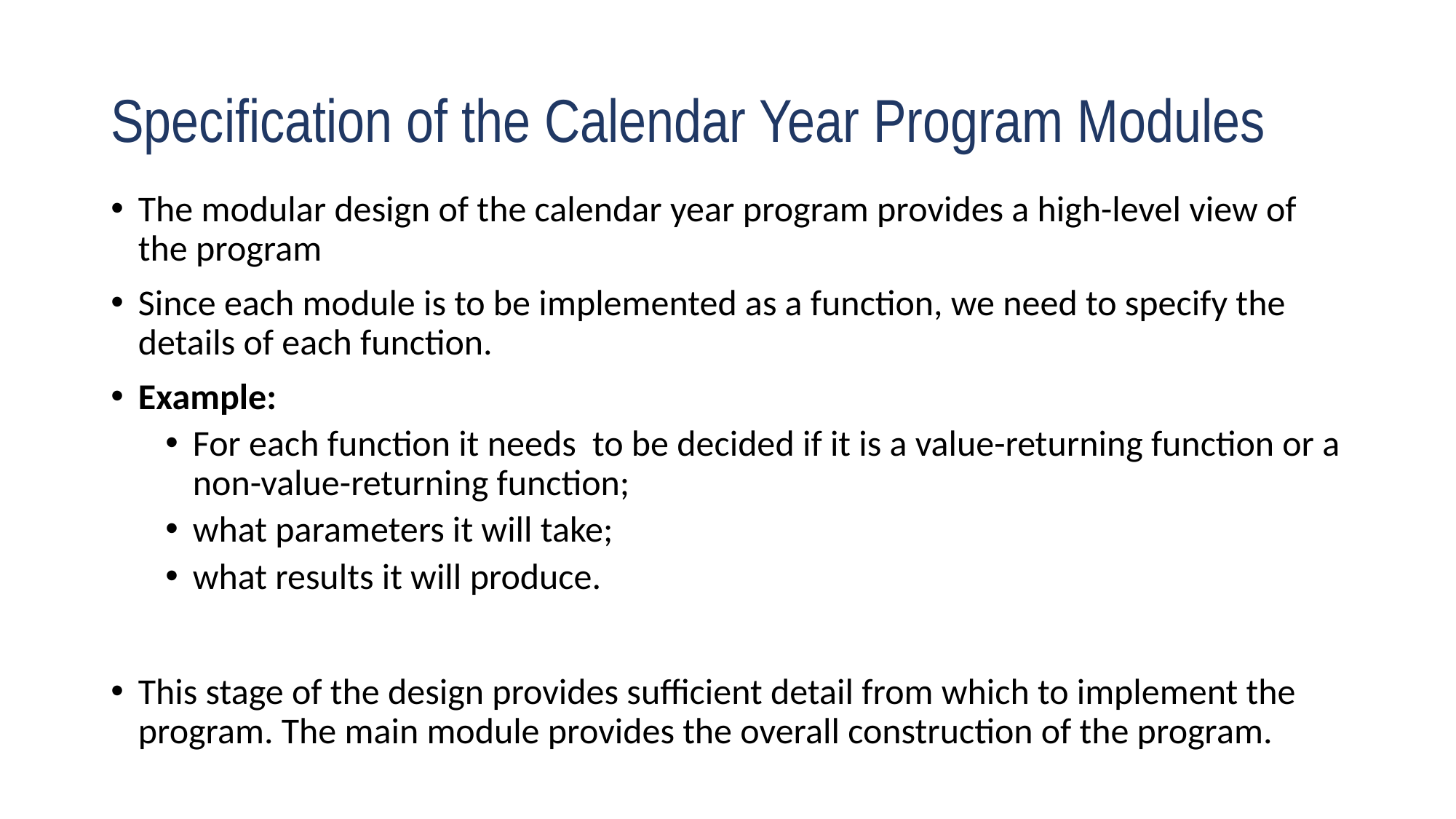

# Specification of the Calendar Year Program Modules
The modular design of the calendar year program provides a high-level view of the program
Since each module is to be implemented as a function, we need to specify the details of each function.
Example:
For each function it needs  to be decided if it is a value-returning function or a non-value-returning function;
what parameters it will take;
what results it will produce.

This stage of the design provides sufficient detail from which to implement the program. The main module provides the overall construction of the program.